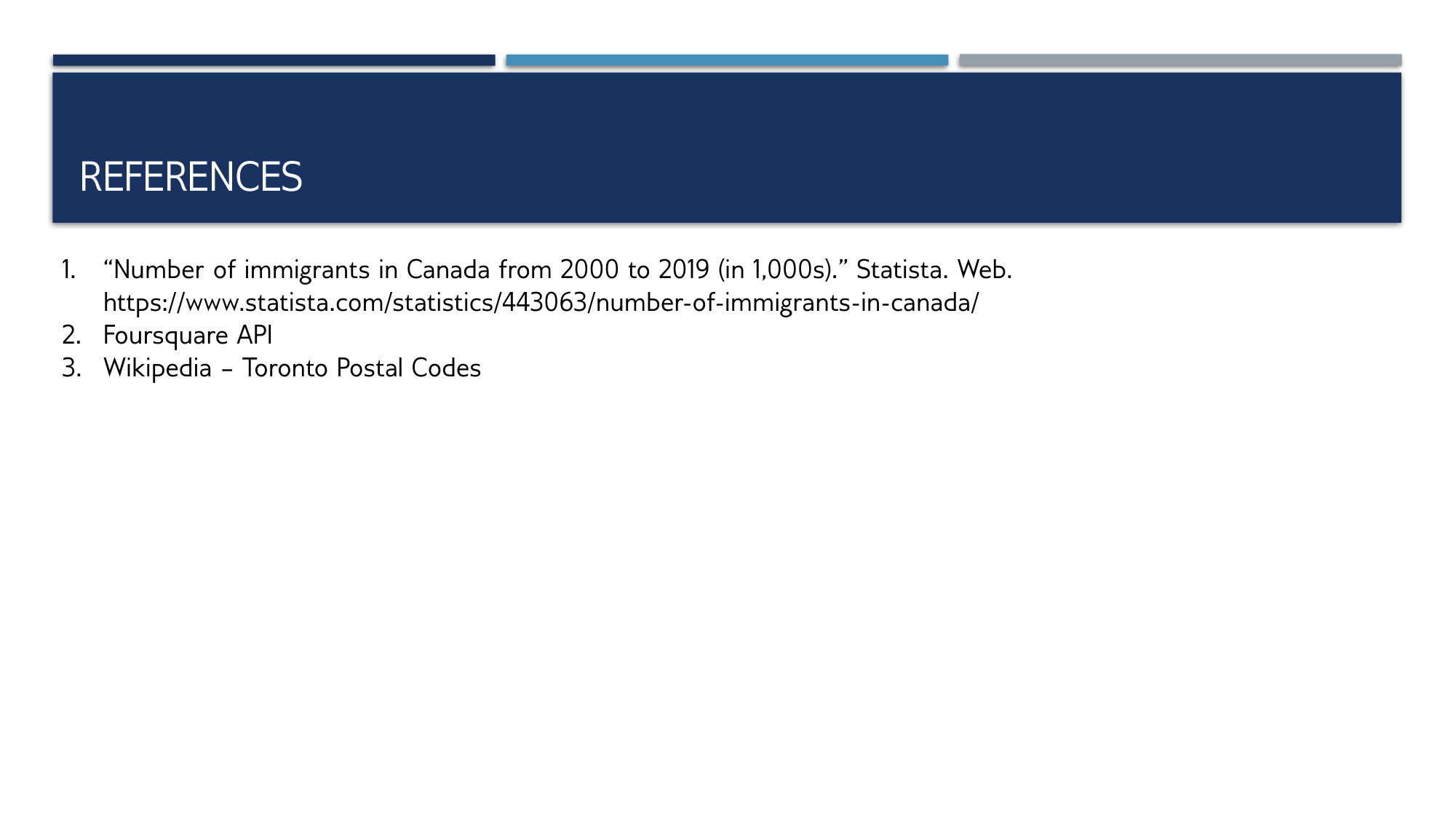

# references
“Number of immigrants in Canada from 2000 to 2019 (in 1,000s).” Statista. Web. https://www.statista.com/statistics/443063/number-of-immigrants-in-canada/
Foursquare API
Wikipedia – Toronto Postal Codes